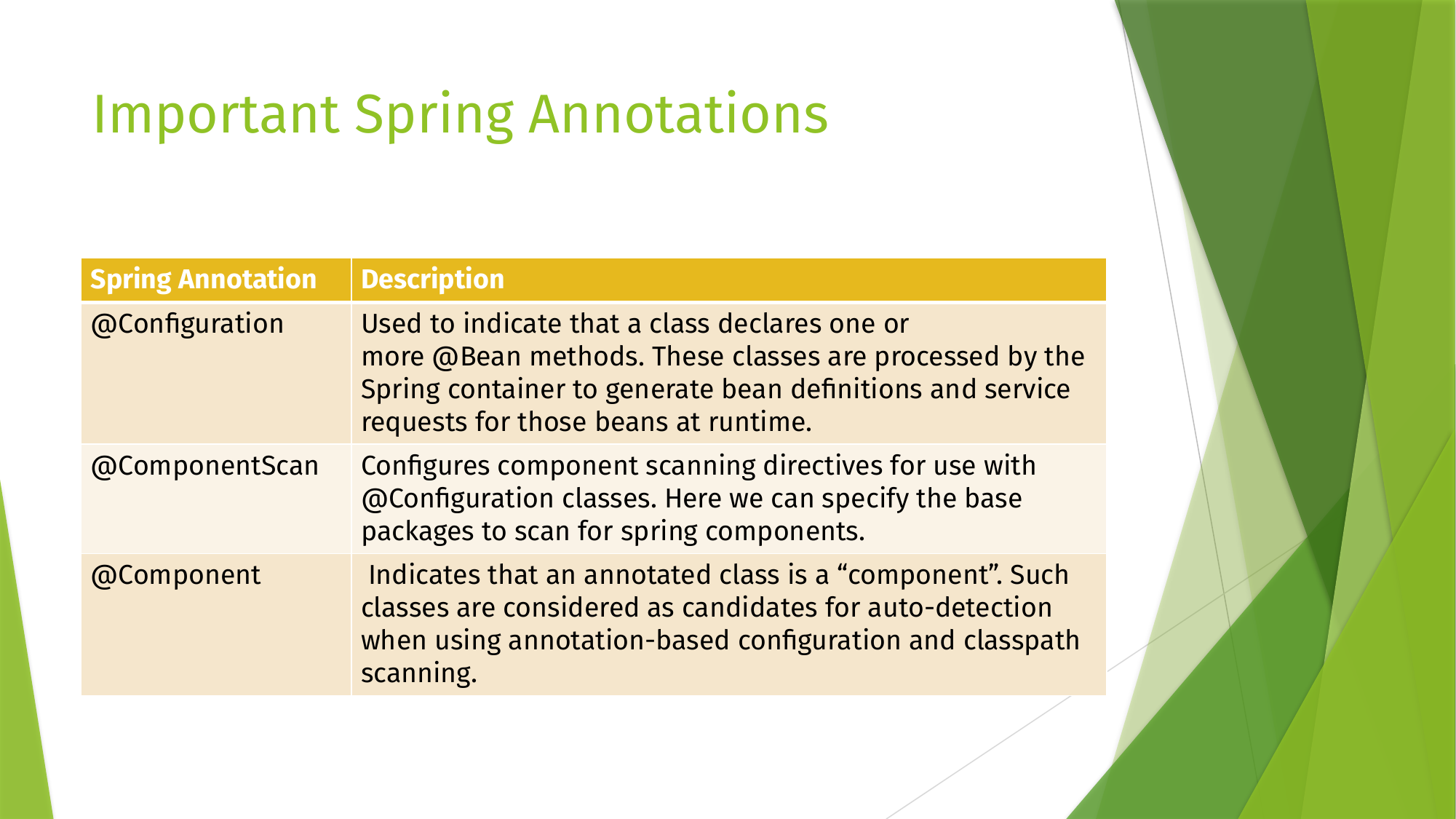

# Important Spring Annotations
| Spring Annotation | Description |
| --- | --- |
| @Configuration | Used to indicate that a class declares one or more @Bean methods. These classes are processed by the Spring container to generate bean definitions and service requests for those beans at runtime. |
| @ComponentScan | Configures component scanning directives for use with @Configuration classes. Here we can specify the base packages to scan for spring components. |
| @Component | Indicates that an annotated class is a “component”. Such classes are considered as candidates for auto-detection when using annotation-based configuration and classpath scanning. |